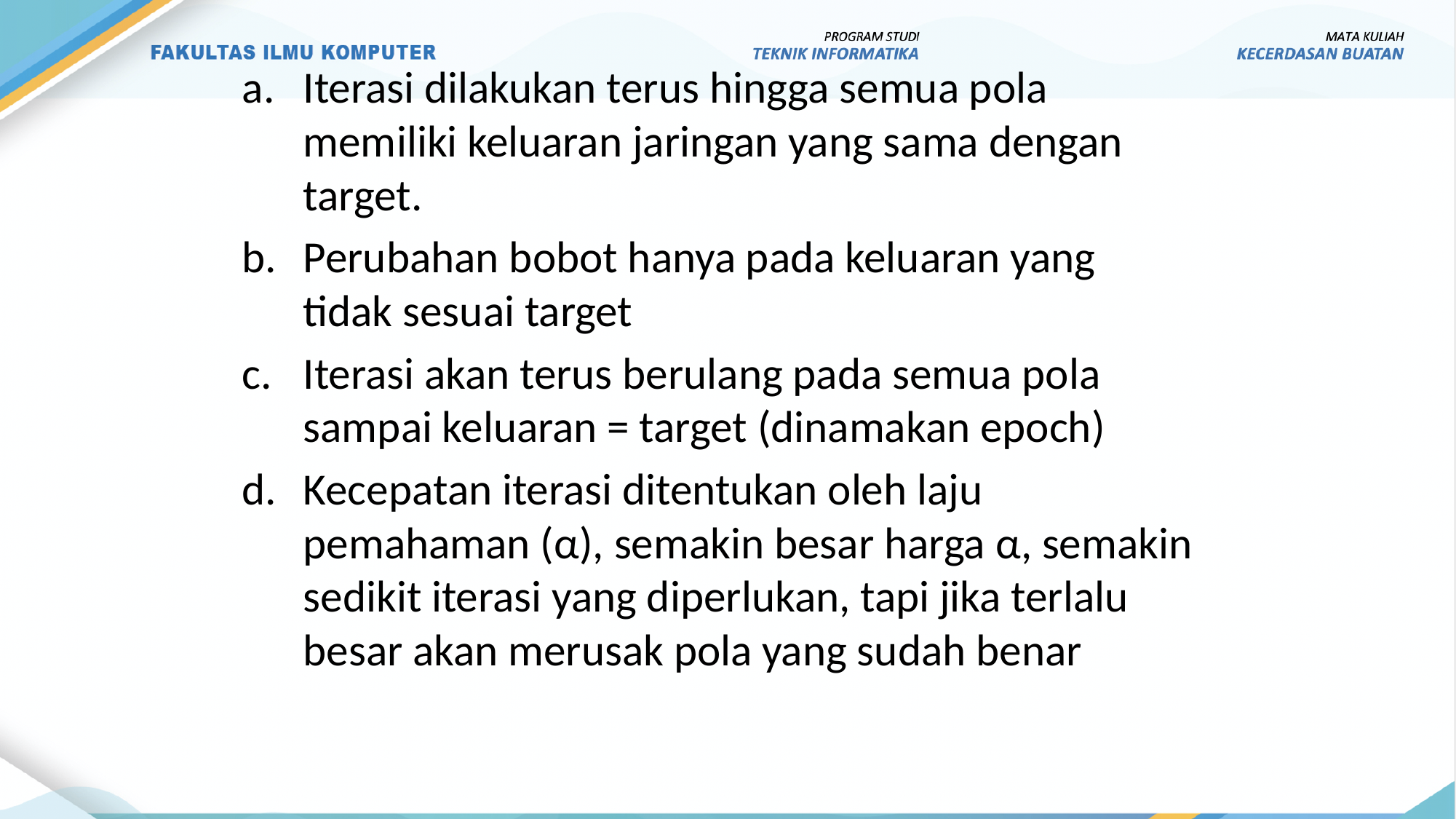

Iterasi dilakukan terus hingga semua pola memiliki keluaran jaringan yang sama dengan target.
Perubahan bobot hanya pada keluaran yang tidak sesuai target
Iterasi akan terus berulang pada semua pola sampai keluaran = target (dinamakan epoch)
Kecepatan iterasi ditentukan oleh laju pemahaman (α), semakin besar harga α, semakin sedikit iterasi yang diperlukan, tapi jika terlalu besar akan merusak pola yang sudah benar